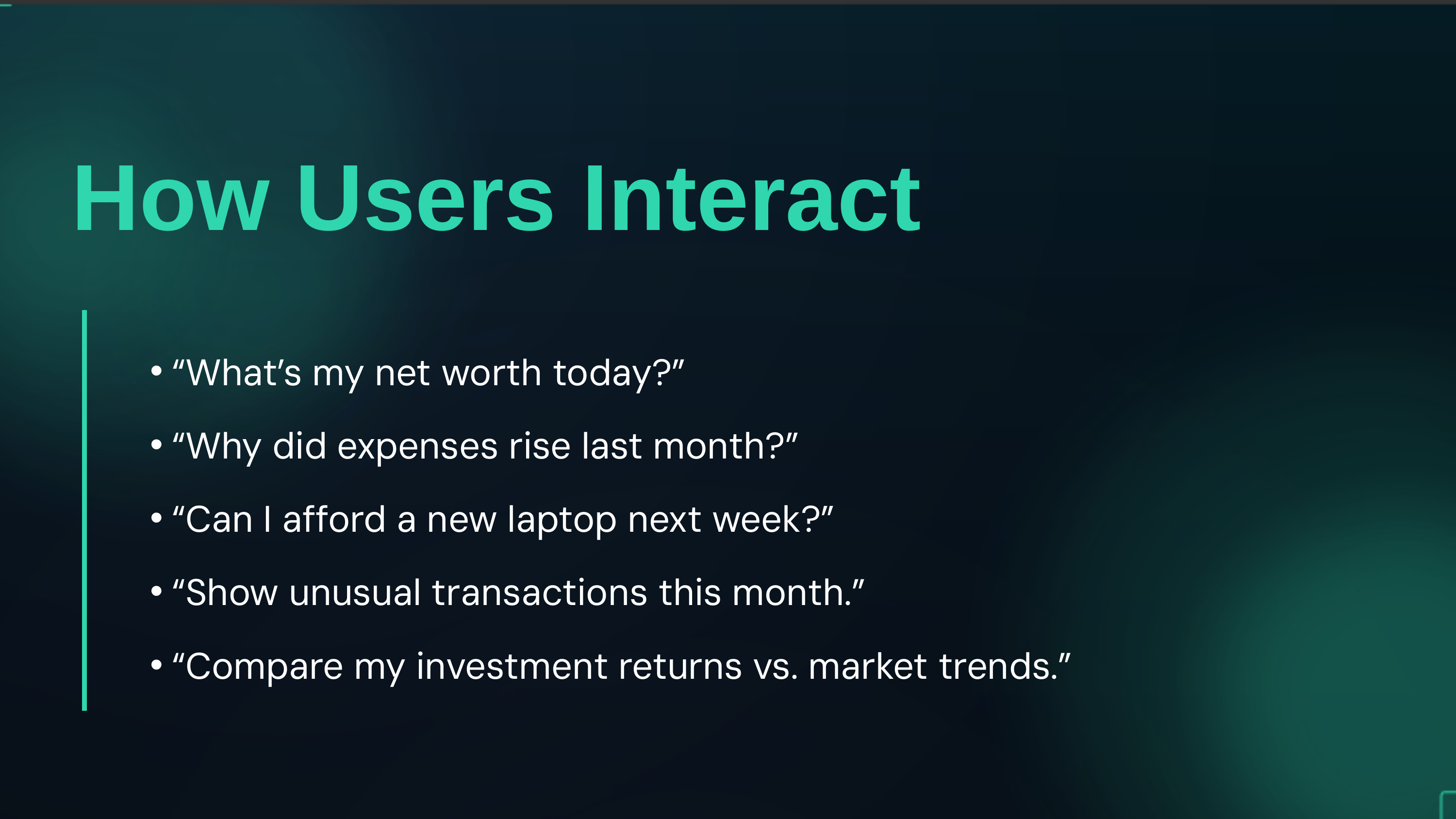

How Users Interact

“What’s my net worth today?”
“Why did expenses rise last month?”
“Can I afford a new laptop next week?”
“Show unusual transactions this month.”
“Compare my investment returns vs. market trends.”